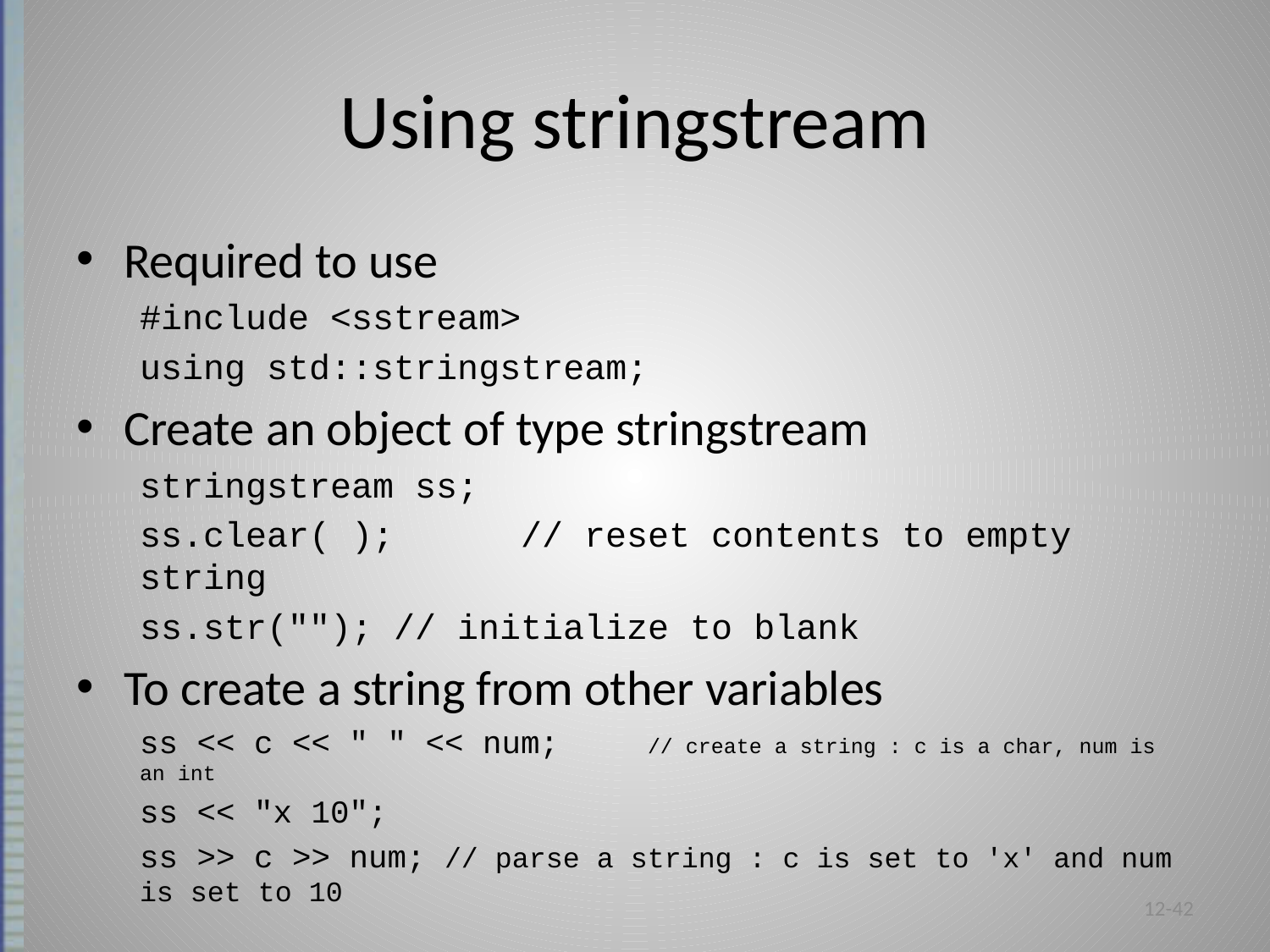

# Using stringstream
Required to use
#include <sstream>
using std::stringstream;
Create an object of type stringstream
stringstream ss;
ss.clear( );	// reset contents to empty string
ss.str("");	// initialize to blank
To create a string from other variables
ss << c << " " << num;	// create a string : c is a char, num is an int
ss << "x 10";
ss >> c >> num; // parse a string : c is set to 'x' and num is set to 10
12-42